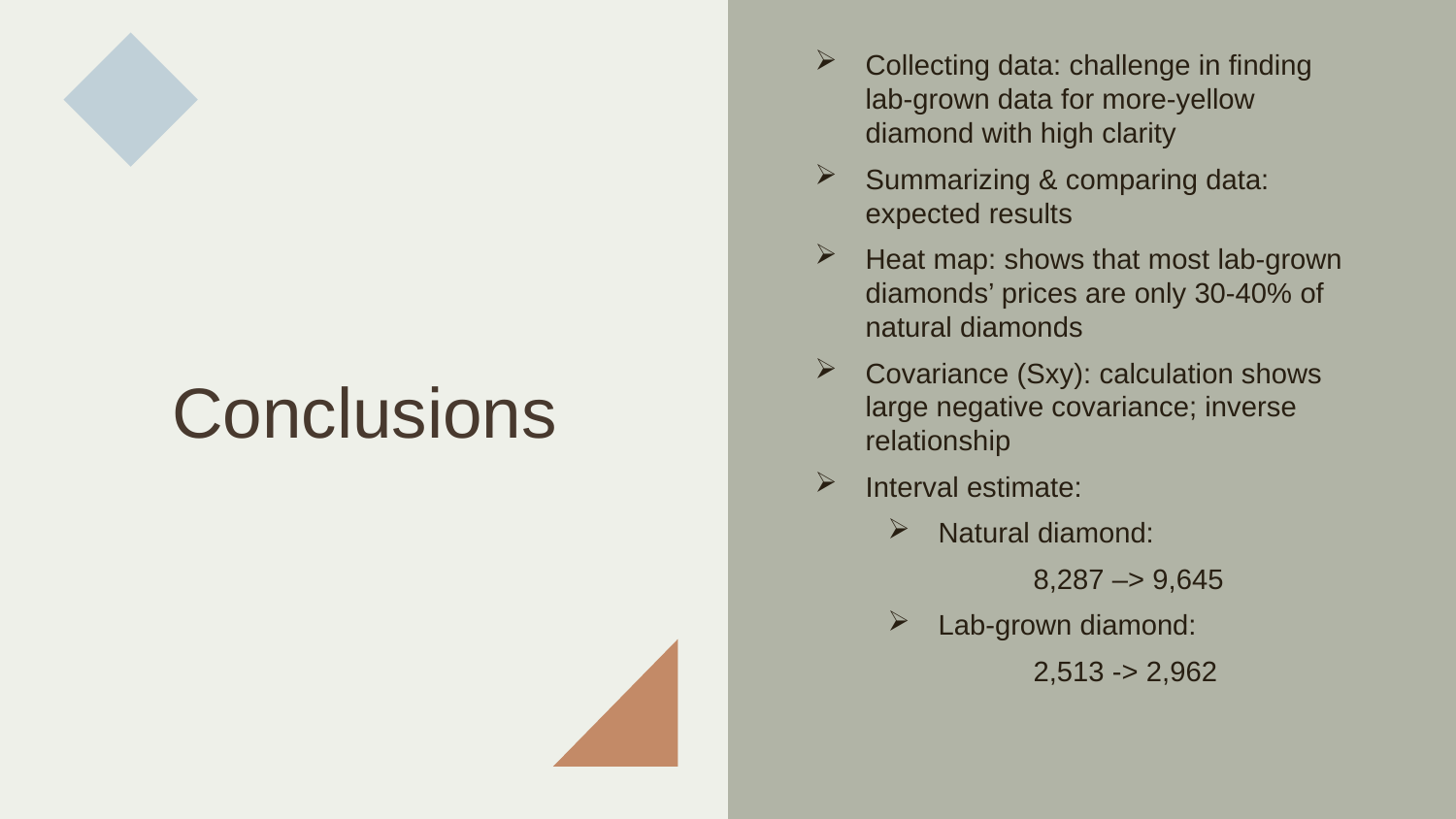

Collecting data: challenge in finding lab-grown data for more-yellow diamond with high clarity
Summarizing & comparing data: expected results
Heat map: shows that most lab-grown diamonds’ prices are only 30-40% of natural diamonds
Covariance (Sxy): calculation shows large negative covariance; inverse relationship
Interval estimate:
Natural diamond:
	8,287 –> 9,645
Lab-grown diamond:
	2,513 -> 2,962

# Conclusions